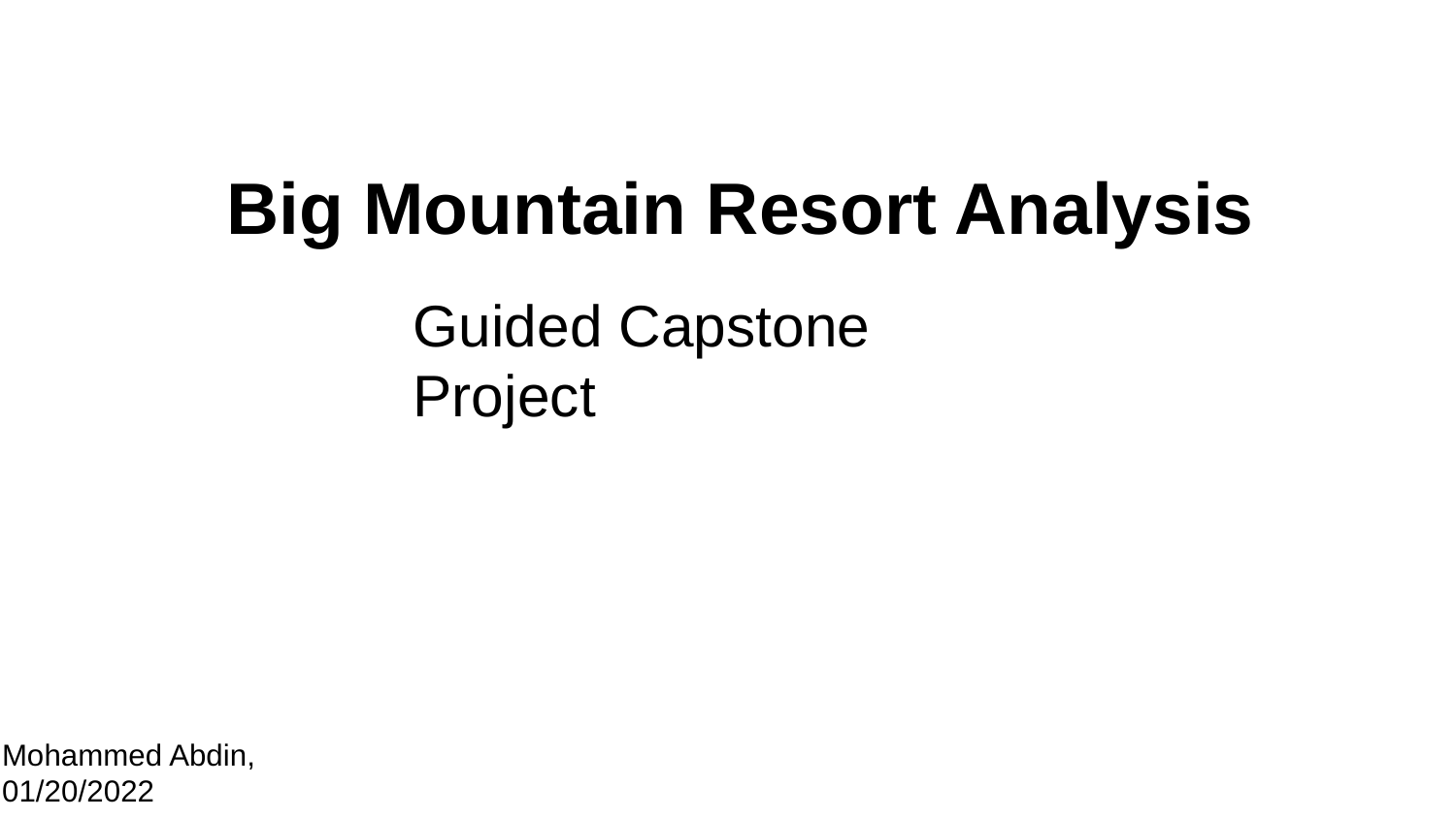

# Big Mountain Resort Analysis
Guided Capstone Project
Mohammed Abdin, 01/20/2022